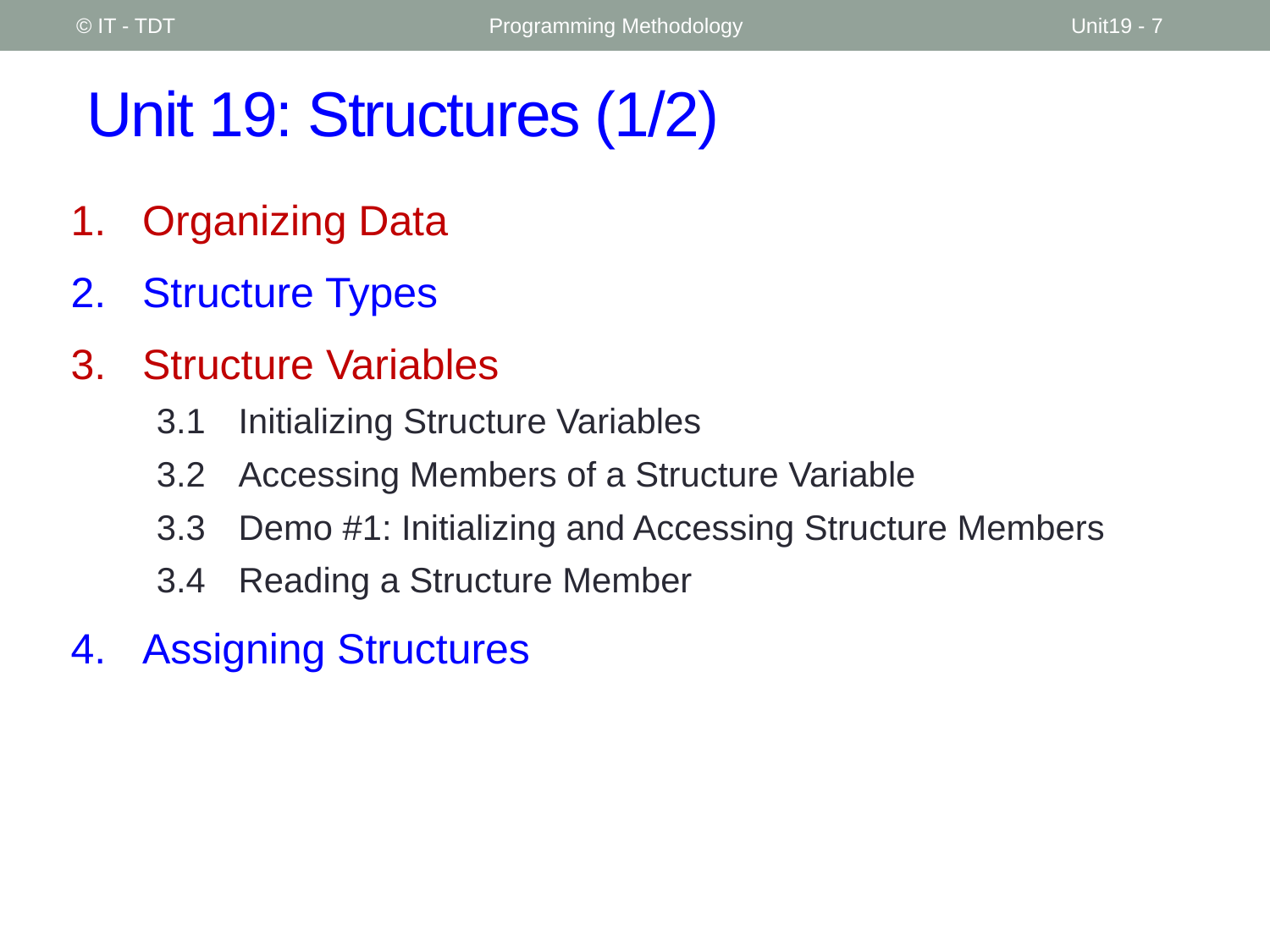

© IT - TDT
Programming Methodology
Unit19 - 7
# Unit 19: Structures (1/2)
Organizing Data
Structure Types
Structure Variables
3.1	Initializing Structure Variables
3.2	Accessing Members of a Structure Variable
3.3	Demo #1: Initializing and Accessing Structure Members
3.4	Reading a Structure Member
Assigning Structures